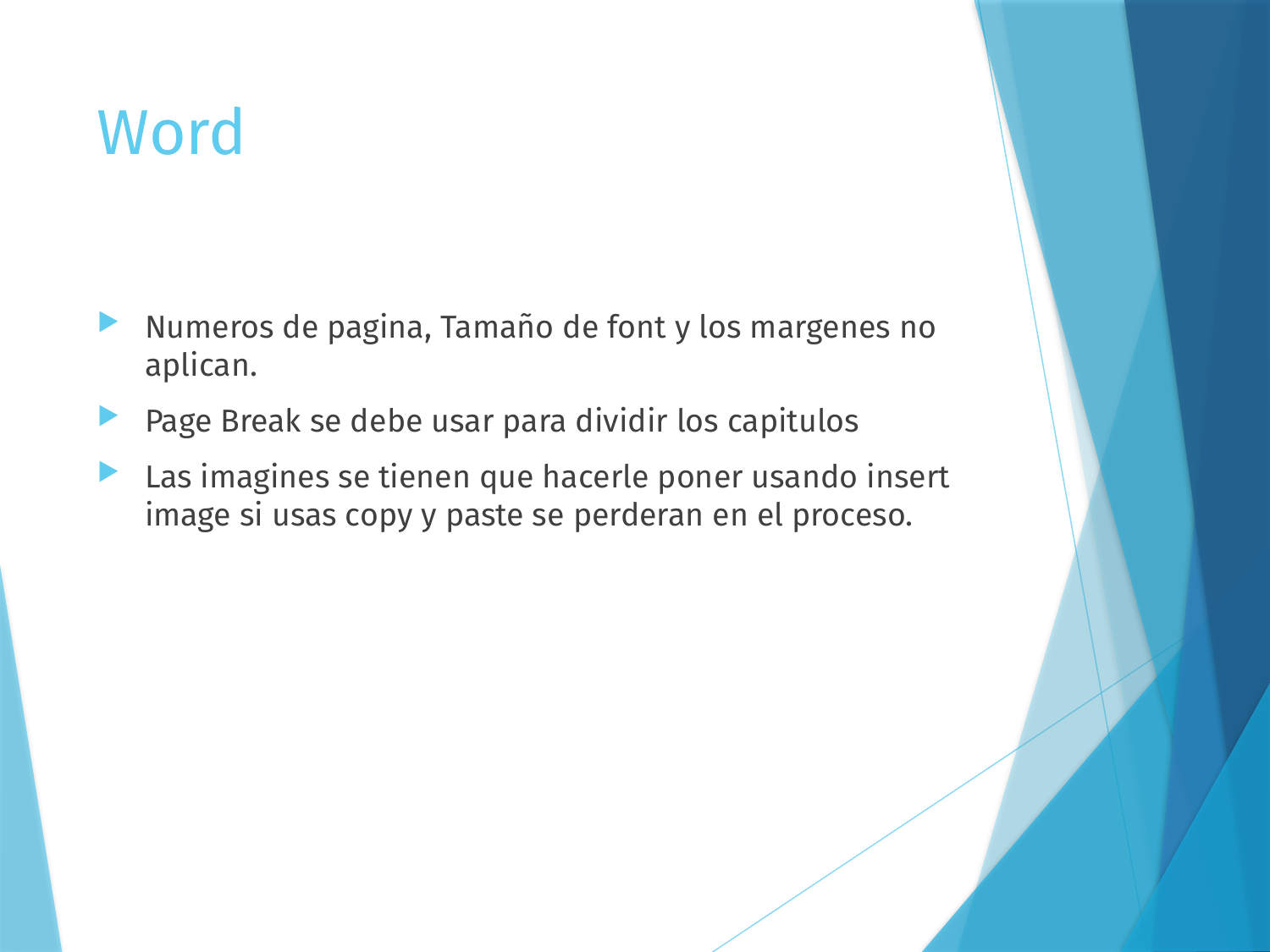

# Word
Numeros de pagina, Tamaño de font y los margenes no aplican.
Page Break se debe usar para dividir los capitulos
Las imagines se tienen que hacerle poner usando insert image si usas copy y paste se perderan en el proceso.